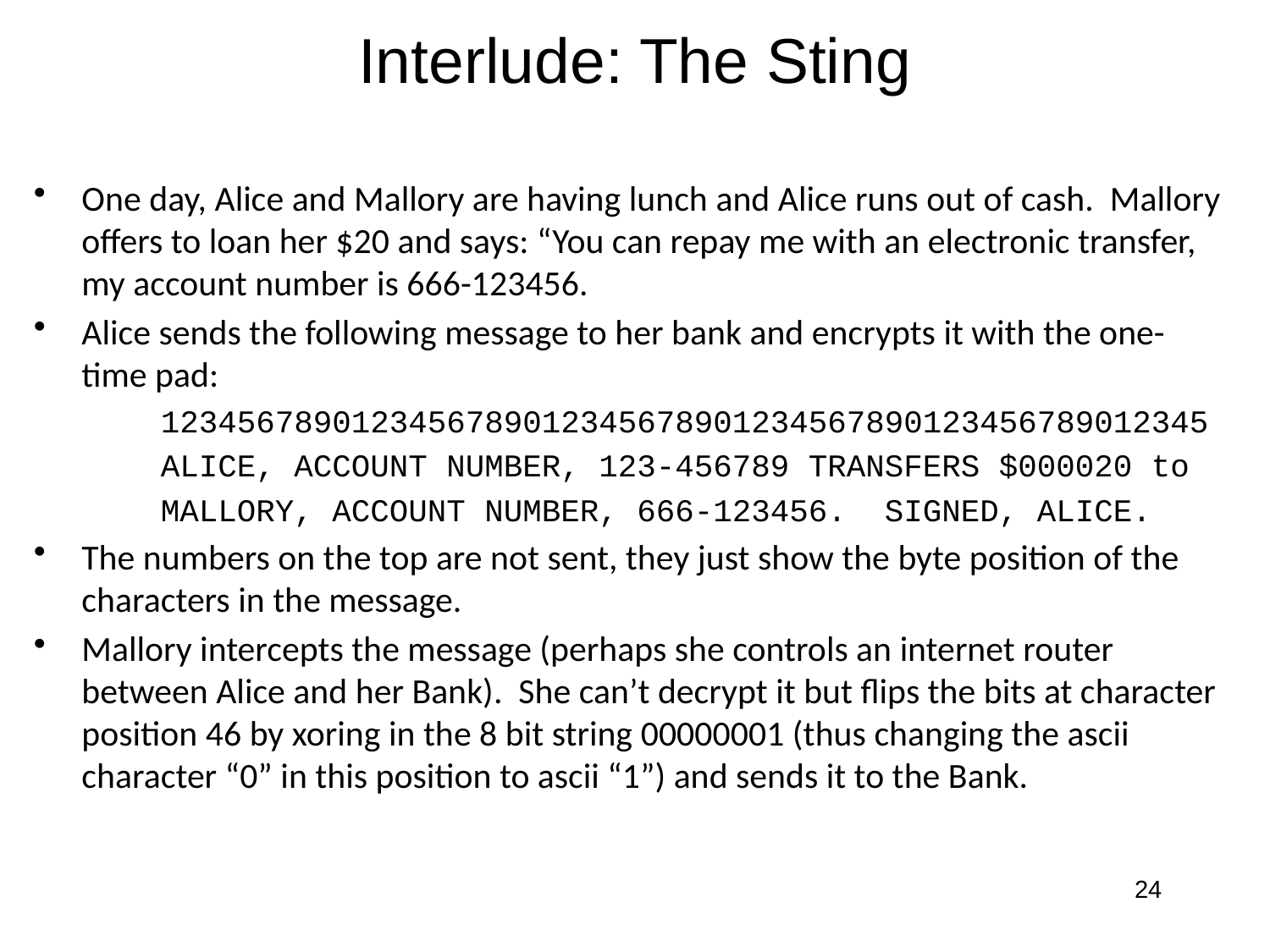

# Interlude: The Sting
One day, Alice and Mallory are having lunch and Alice runs out of cash.  Mallory offers to loan her $20 and says: “You can repay me with an electronic transfer, my account number is 666-123456.
Alice sends the following message to her bank and encrypts it with the one-time pad:
1234567890123456789012345678901234567890123456789012345
ALICE, ACCOUNT NUMBER, 123-456789 TRANSFERS $000020 to
MALLORY, ACCOUNT NUMBER, 666-123456.  SIGNED, ALICE.
The numbers on the top are not sent, they just show the byte position of the characters in the message.
Mallory intercepts the message (perhaps she controls an internet router between Alice and her Bank).  She can’t decrypt it but flips the bits at character position 46 by xoring in the 8 bit string 00000001 (thus changing the ascii character “0” in this position to ascii “1”) and sends it to the Bank.

24